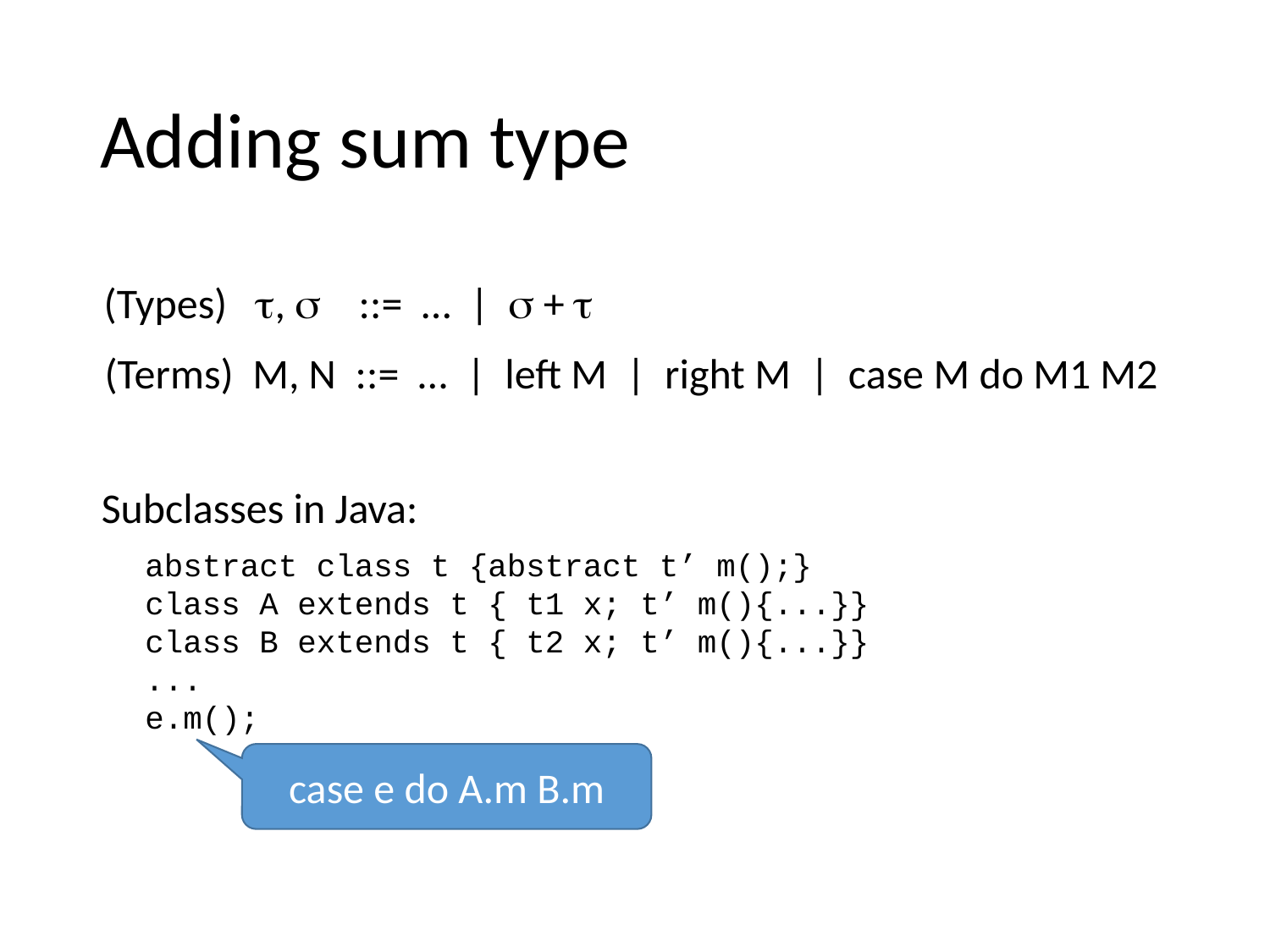

# Adding sum type
(Types)   τ, σ    ::=  …  |  σ + τ
(Terms)  M, N  ::=  …  |  left M  |  right M  |  case M do M1 M2
Subclasses in Java:
abstract class t {abstract t’ m();}
class A extends t { t1 x; t’ m(){...}}
class B extends t { t2 x; t’ m(){...}}
...
e.m();
case e do A.m B.m